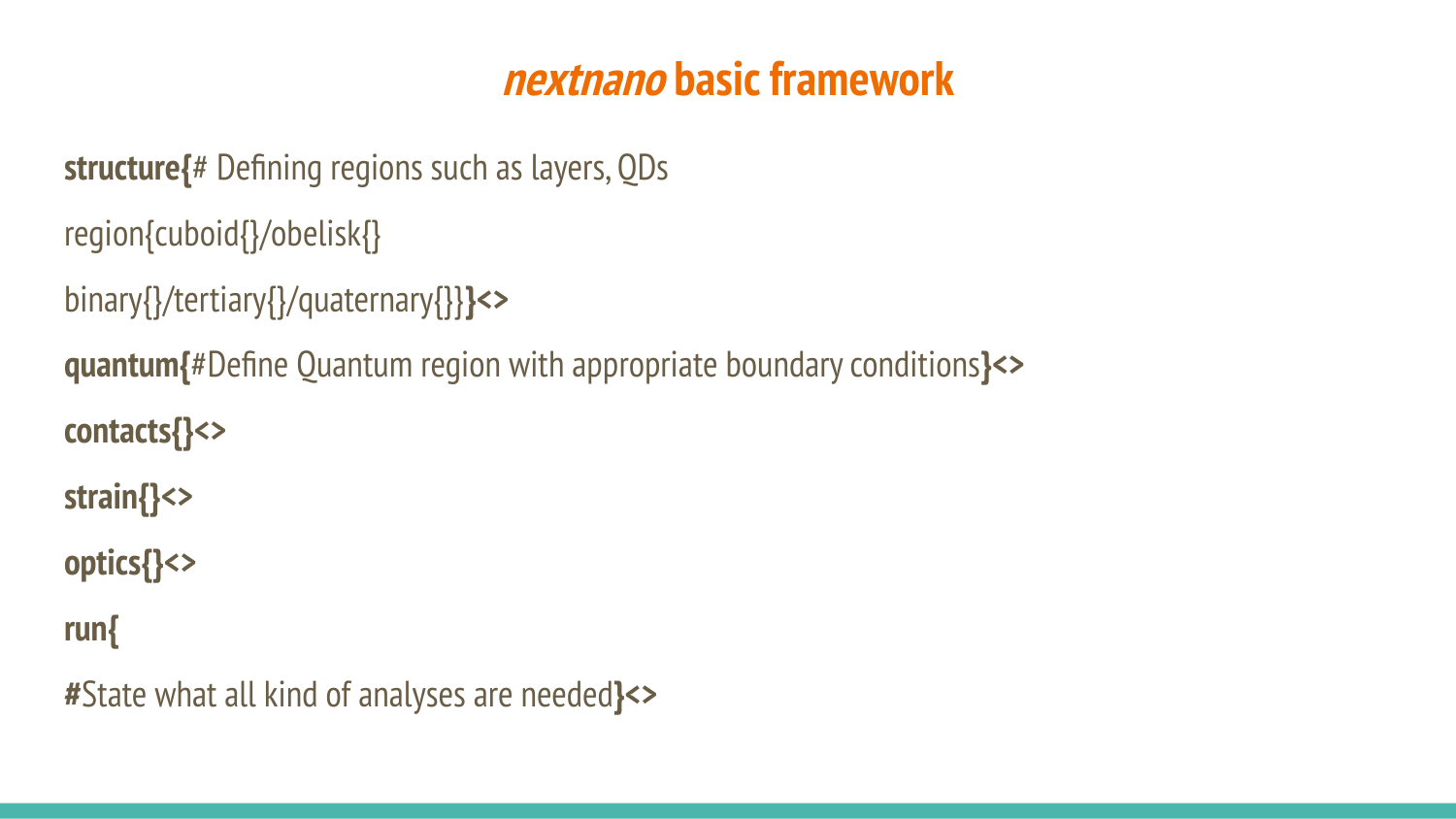

# nextnano basic framework
structure{# Defining regions such as layers, QDs
region{cuboid{}/obelisk{}
binary{}/tertiary{}/quaternary{}}}<>
quantum{#Define Quantum region with appropriate boundary conditions}<>
contacts{}<>
strain{}<>
optics{}<>
run{
#State what all kind of analyses are needed}<>